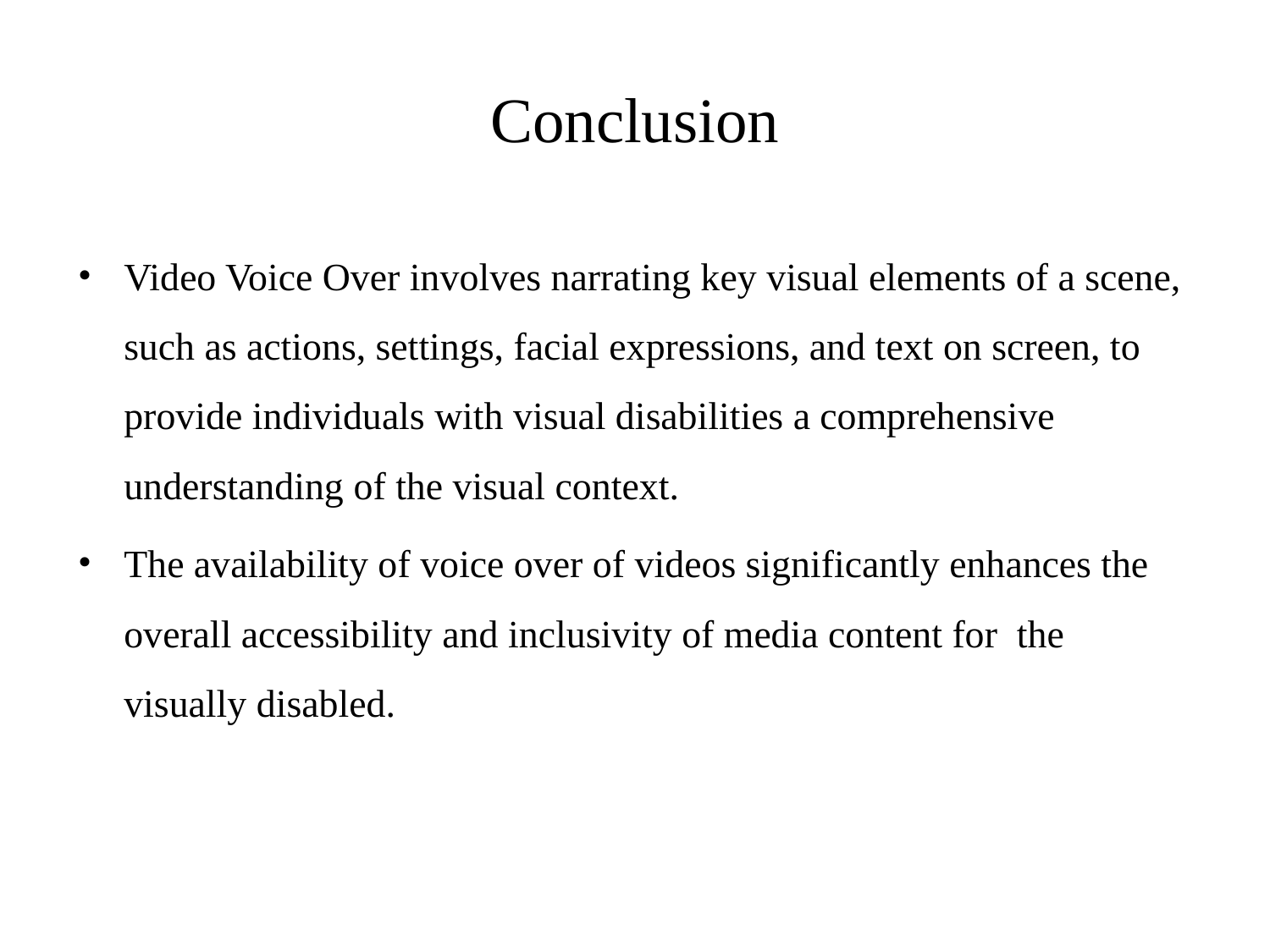

# Conclusion
Video Voice Over involves narrating key visual elements of a scene, such as actions, settings, facial expressions, and text on screen, to provide individuals with visual disabilities a comprehensive understanding of the visual context.
The availability of voice over of videos significantly enhances the overall accessibility and inclusivity of media content for  the  visually disabled.